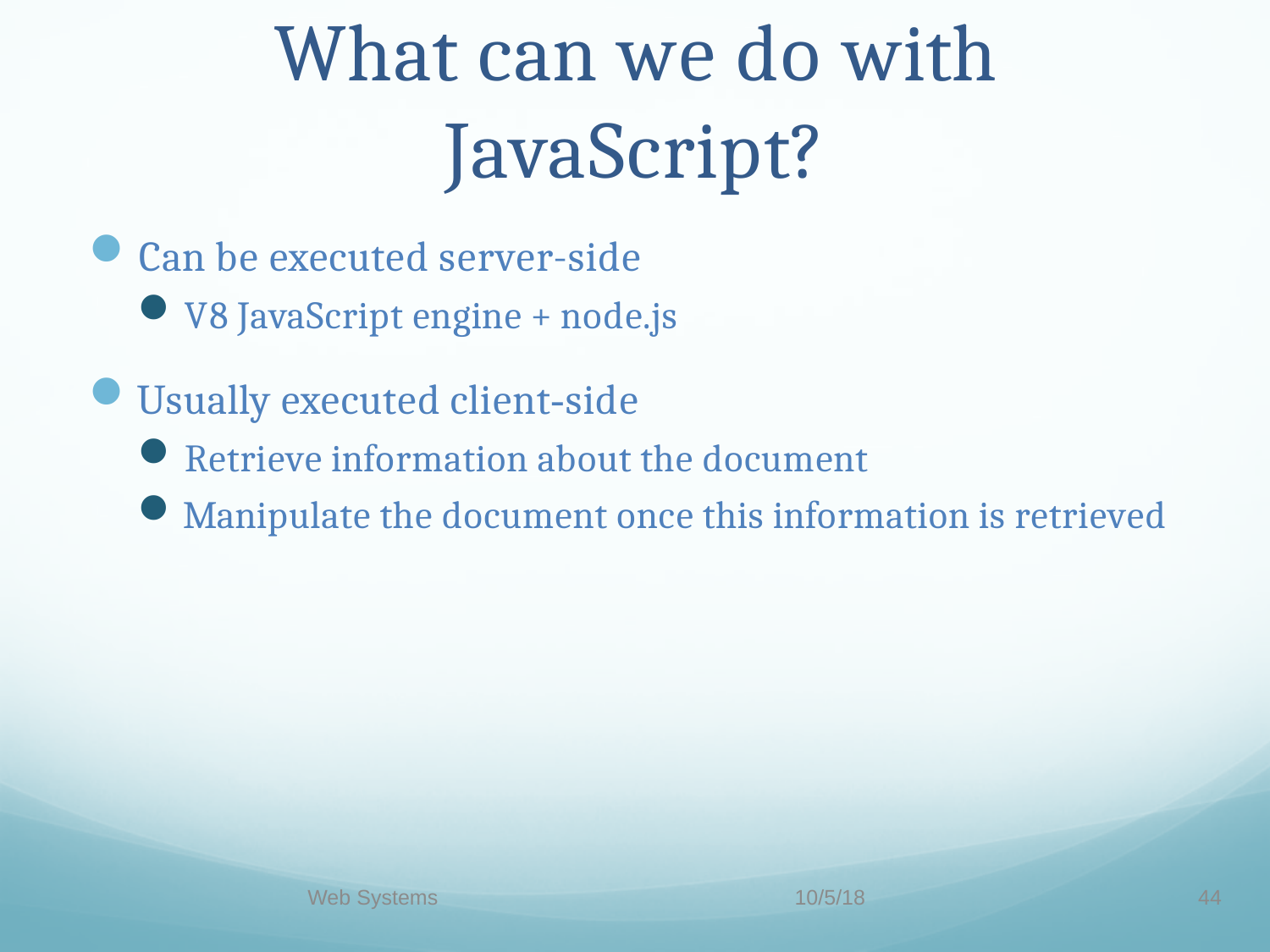

# What can we do with JavaScript?
Can be executed server-side
V8 JavaScript engine + node.js
Usually executed client-side
Retrieve information about the document
Manipulate the document once this information is retrieved
Web Systems
10/5/18
44